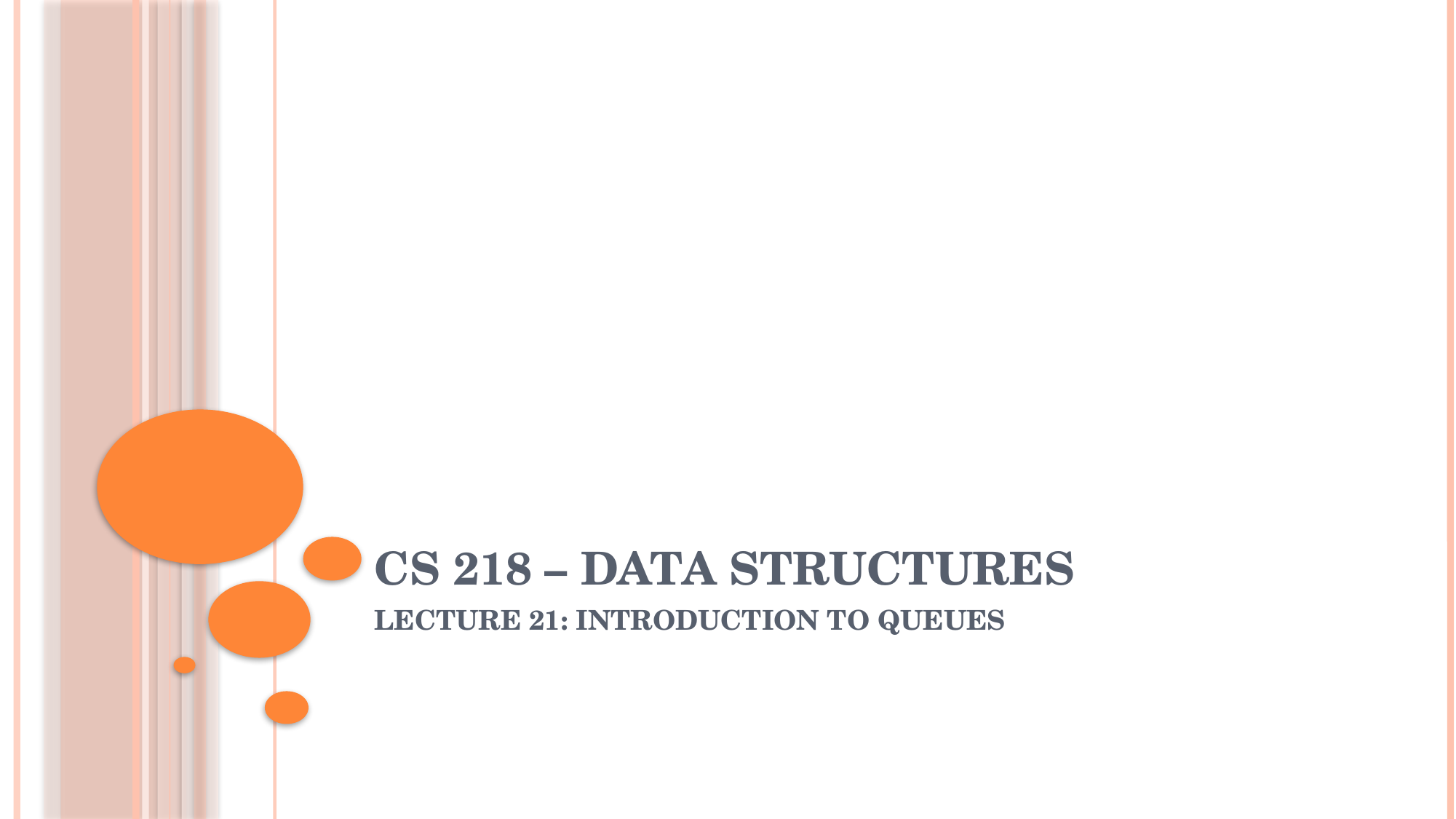

# CS 218 – DATA STRUCTURES
LECTURE 21: INTRODUCTION TO QUEUES